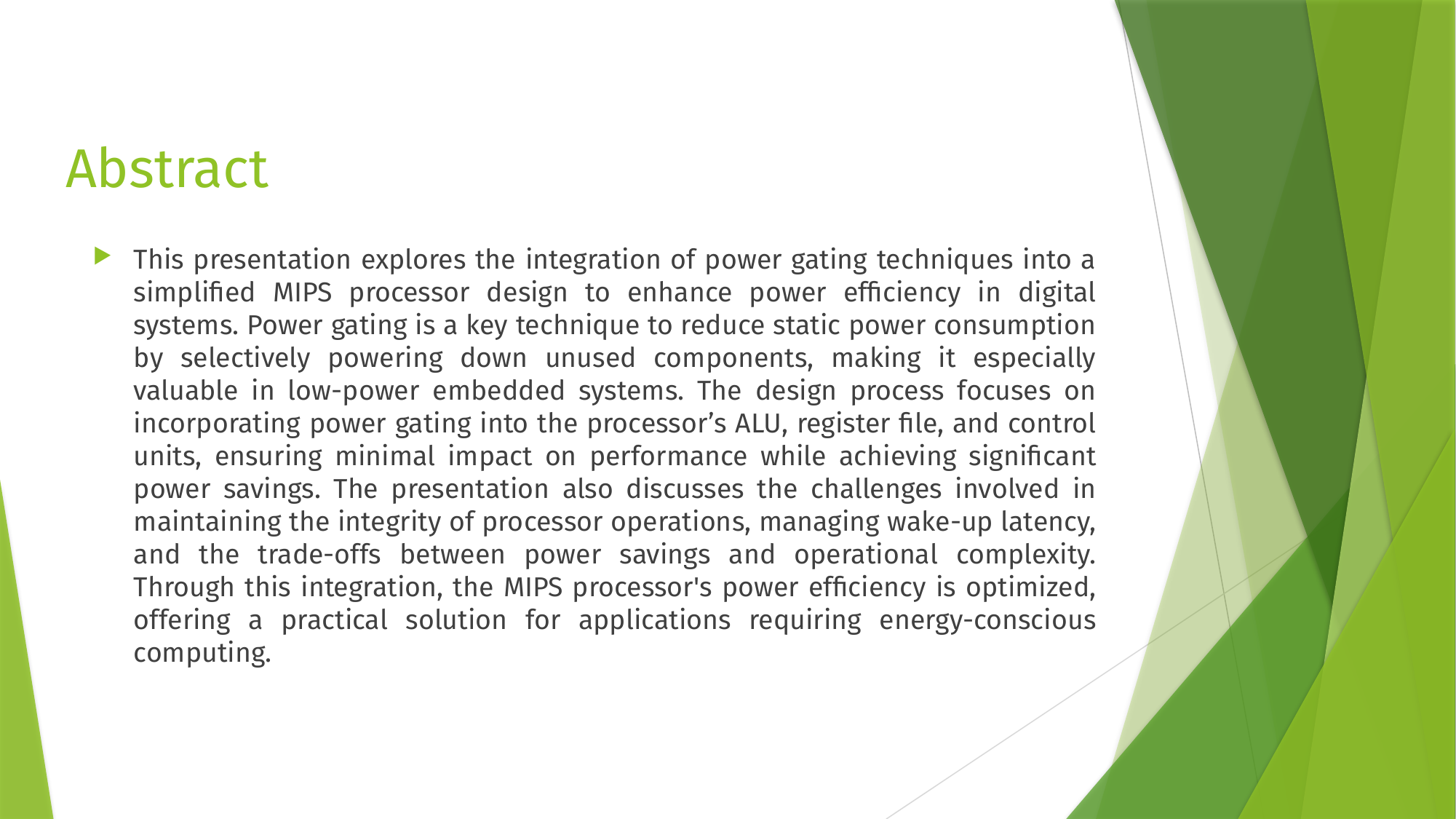

# Abstract
This presentation explores the integration of power gating techniques into a simplified MIPS processor design to enhance power efficiency in digital systems. Power gating is a key technique to reduce static power consumption by selectively powering down unused components, making it especially valuable in low-power embedded systems. The design process focuses on incorporating power gating into the processor’s ALU, register file, and control units, ensuring minimal impact on performance while achieving significant power savings. The presentation also discusses the challenges involved in maintaining the integrity of processor operations, managing wake-up latency, and the trade-offs between power savings and operational complexity. Through this integration, the MIPS processor's power efficiency is optimized, offering a practical solution for applications requiring energy-conscious computing.